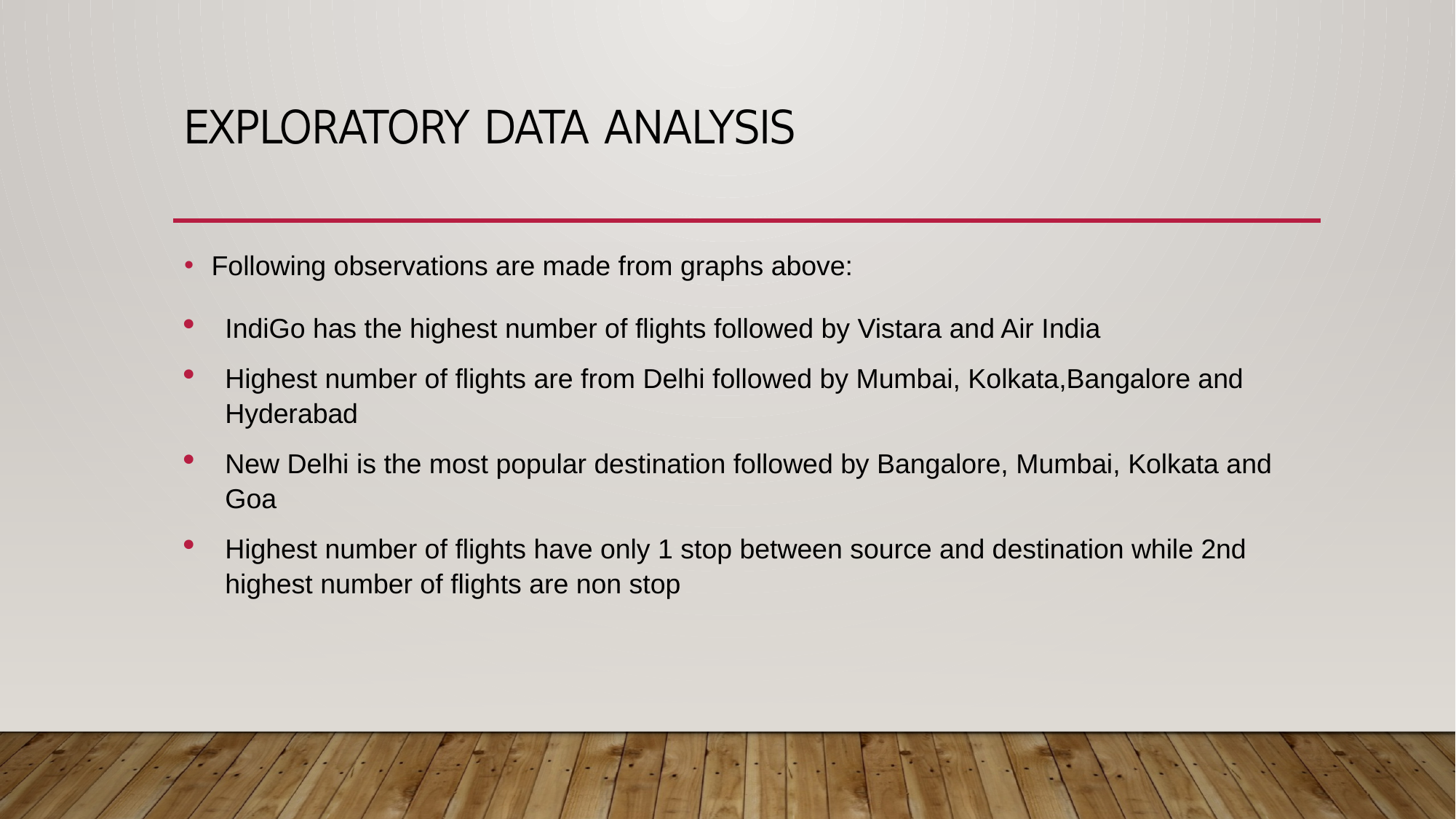

# Exploratory Data Analysis
Following observations are made from graphs above:
IndiGo has the highest number of flights followed by Vistara and Air India
Highest number of flights are from Delhi followed by Mumbai, Kolkata,Bangalore and Hyderabad
New Delhi is the most popular destination followed by Bangalore, Mumbai, Kolkata and Goa
Highest number of flights have only 1 stop between source and destination while 2nd highest number of flights are non stop